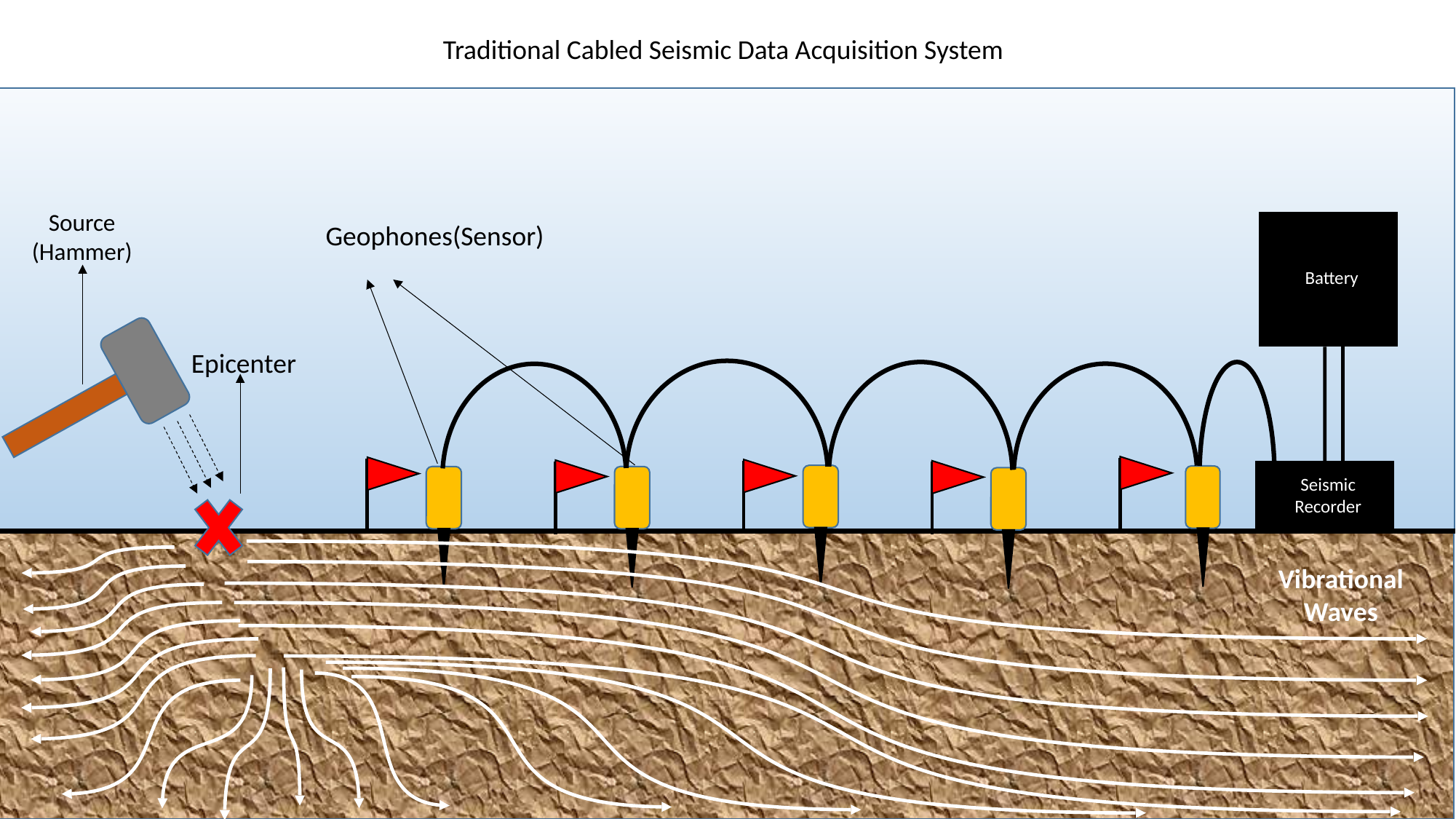

Traditional Cabled Seismic Data Acquisition System

Source (Hammer)
Geophones(Sensor)

Battery

Epicenter

Seismic Recorder

Vibrational Waves